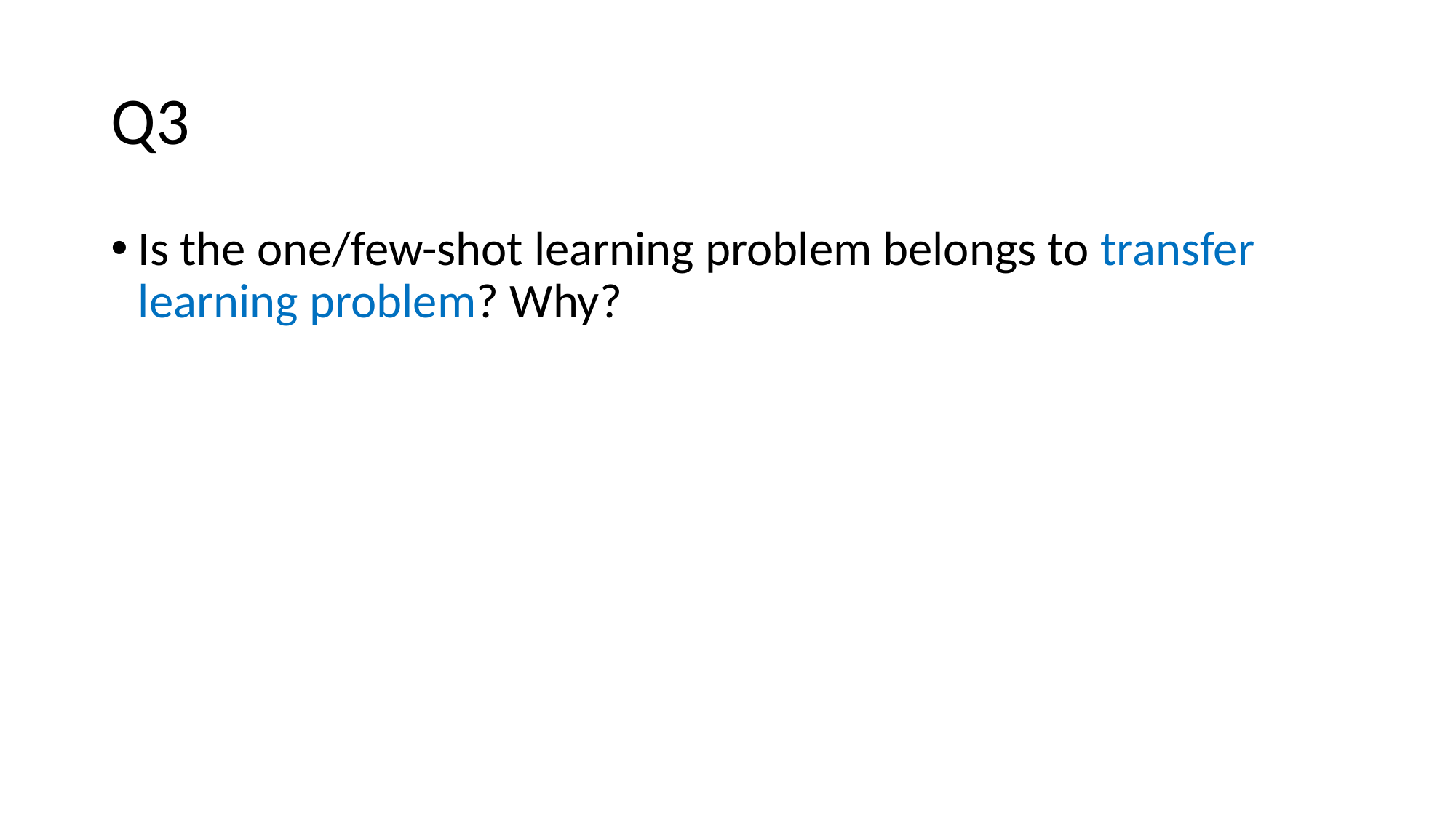

# Q3
Is the one/few-shot learning problem belongs to transfer learning problem? Why?